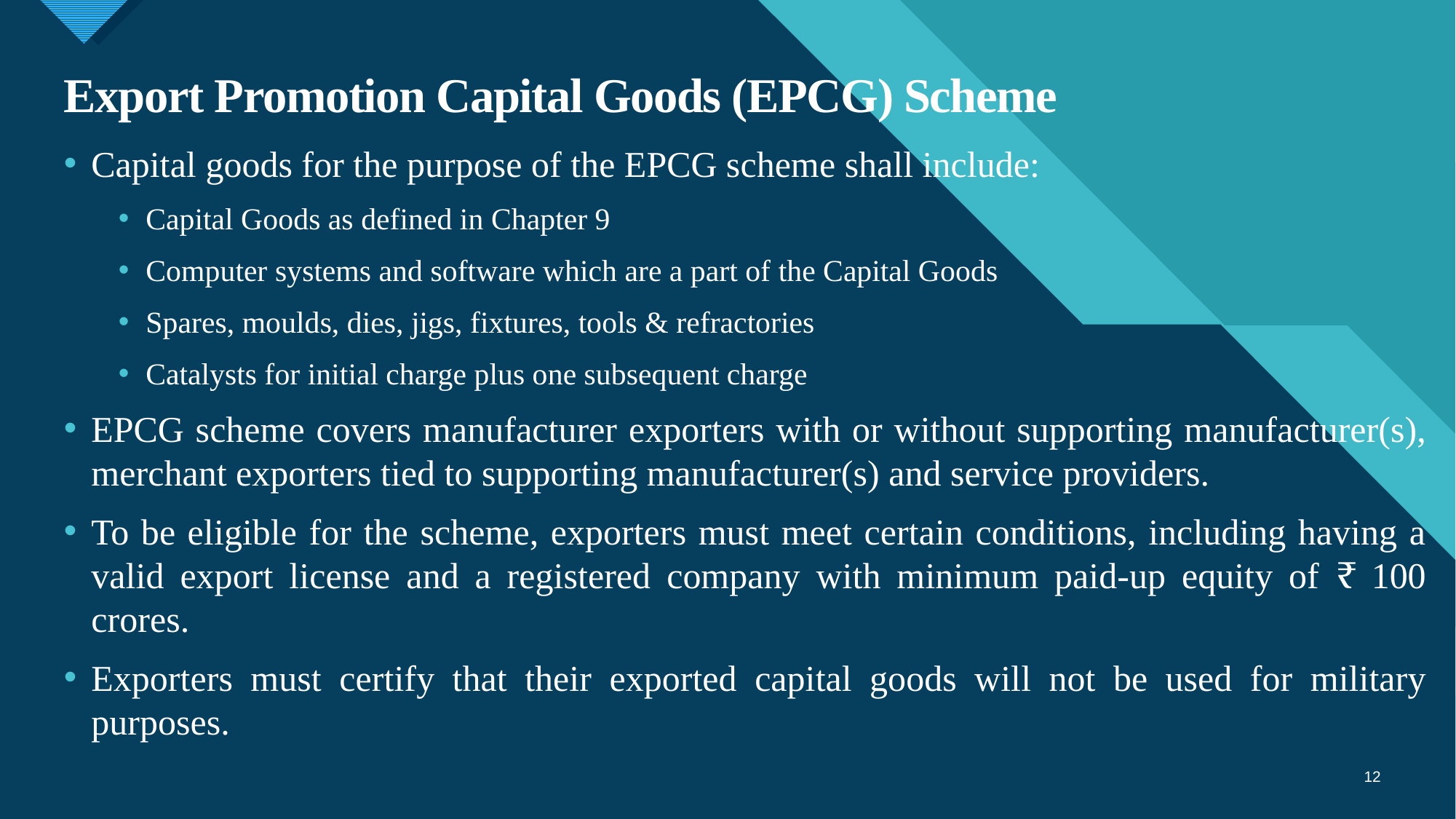

# Export Promotion Capital Goods (EPCG) Scheme
Capital goods for the purpose of the EPCG scheme shall include:
Capital Goods as defined in Chapter 9
Computer systems and software which are a part of the Capital Goods
Spares, moulds, dies, jigs, fixtures, tools & refractories
Catalysts for initial charge plus one subsequent charge
EPCG scheme covers manufacturer exporters with or without supporting manufacturer(s), merchant exporters tied to supporting manufacturer(s) and service providers.
To be eligible for the scheme, exporters must meet certain conditions, including having a valid export license and a registered company with minimum paid-up equity of ₹ 100 crores.
Exporters must certify that their exported capital goods will not be used for military purposes.
12